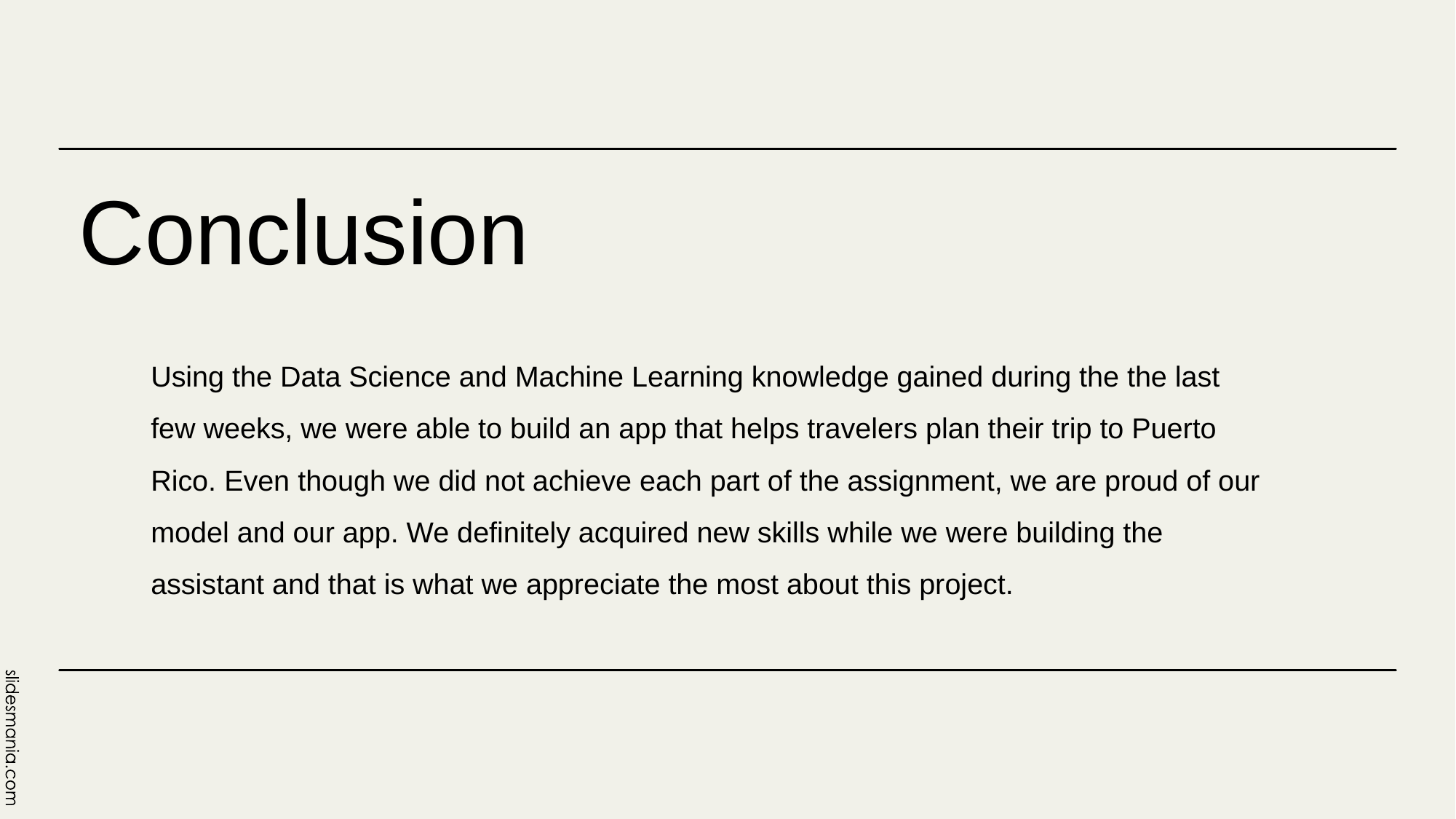

# Conclusion
Using the Data Science and Machine Learning knowledge gained during the the last few weeks, we were able to build an app that helps travelers plan their trip to Puerto Rico. Even though we did not achieve each part of the assignment, we are proud of our model and our app. We definitely acquired new skills while we were building the assistant and that is what we appreciate the most about this project.